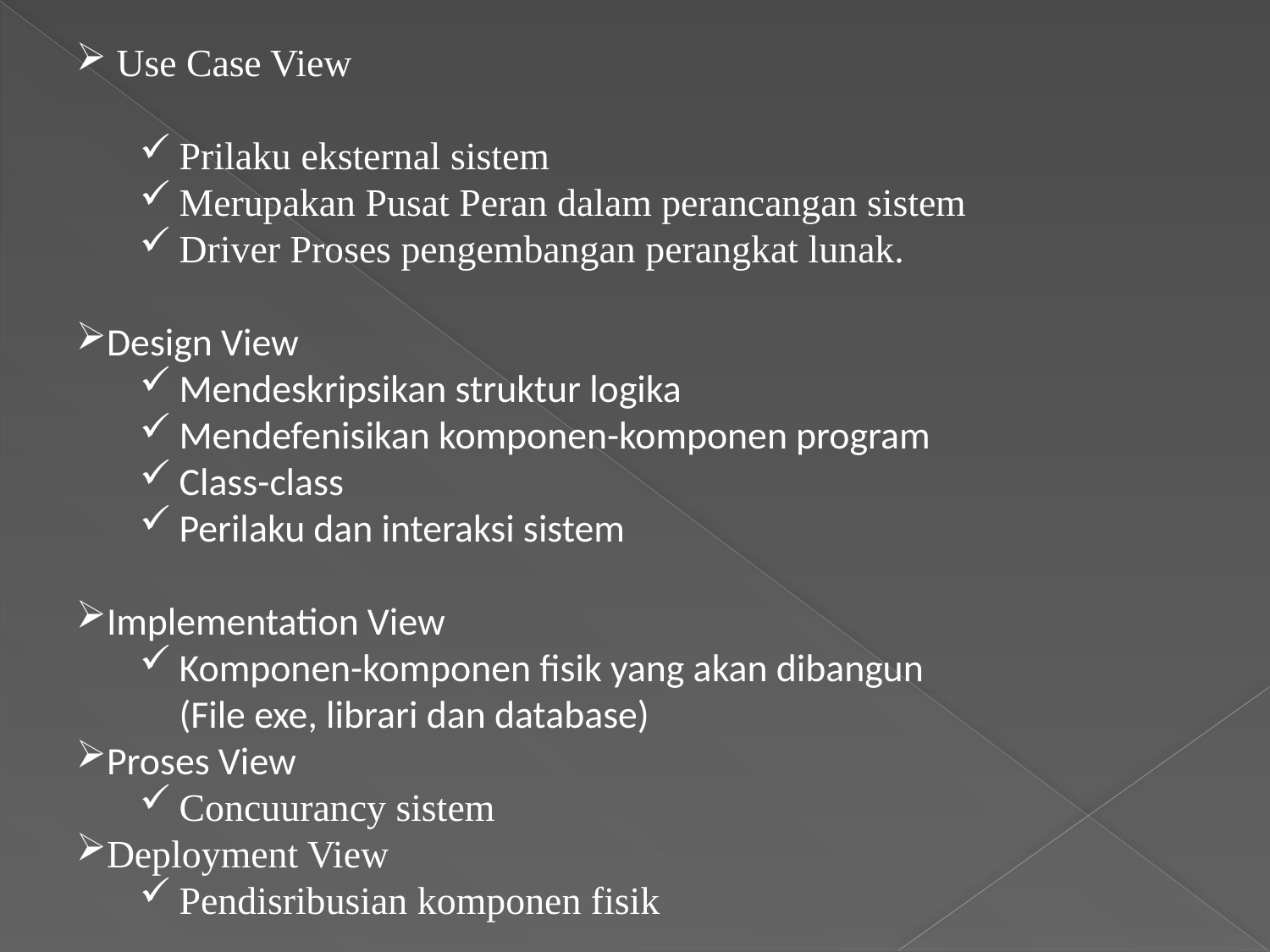

Use Case View

Prilaku eksternal sistem
Merupakan Pusat Peran dalam perancangan sistem
Driver Proses pengembangan perangkat lunak.

Design View
Mendeskripsikan struktur logika
Mendefenisikan komponen-komponen program
Class-class
Perilaku dan interaksi sistem

Implementation View
Komponen-komponen fisik yang akan dibangun
	(File exe, librari dan database)
Proses View
Concuurancy sistem
Deployment View
Pendisribusian komponen fisik